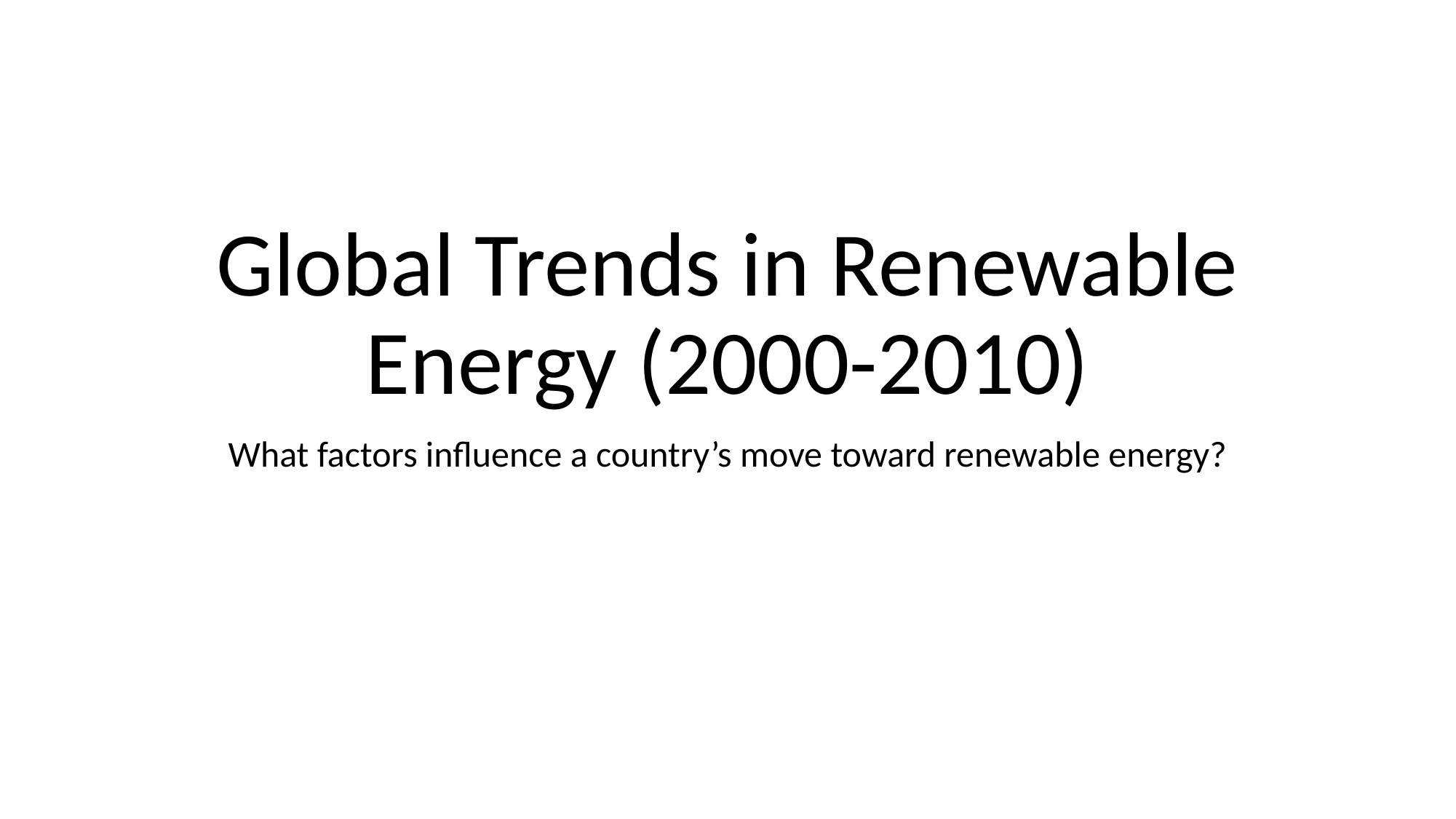

# Global Trends in Renewable Energy (2000-2010)
What factors influence a country’s move toward renewable energy?